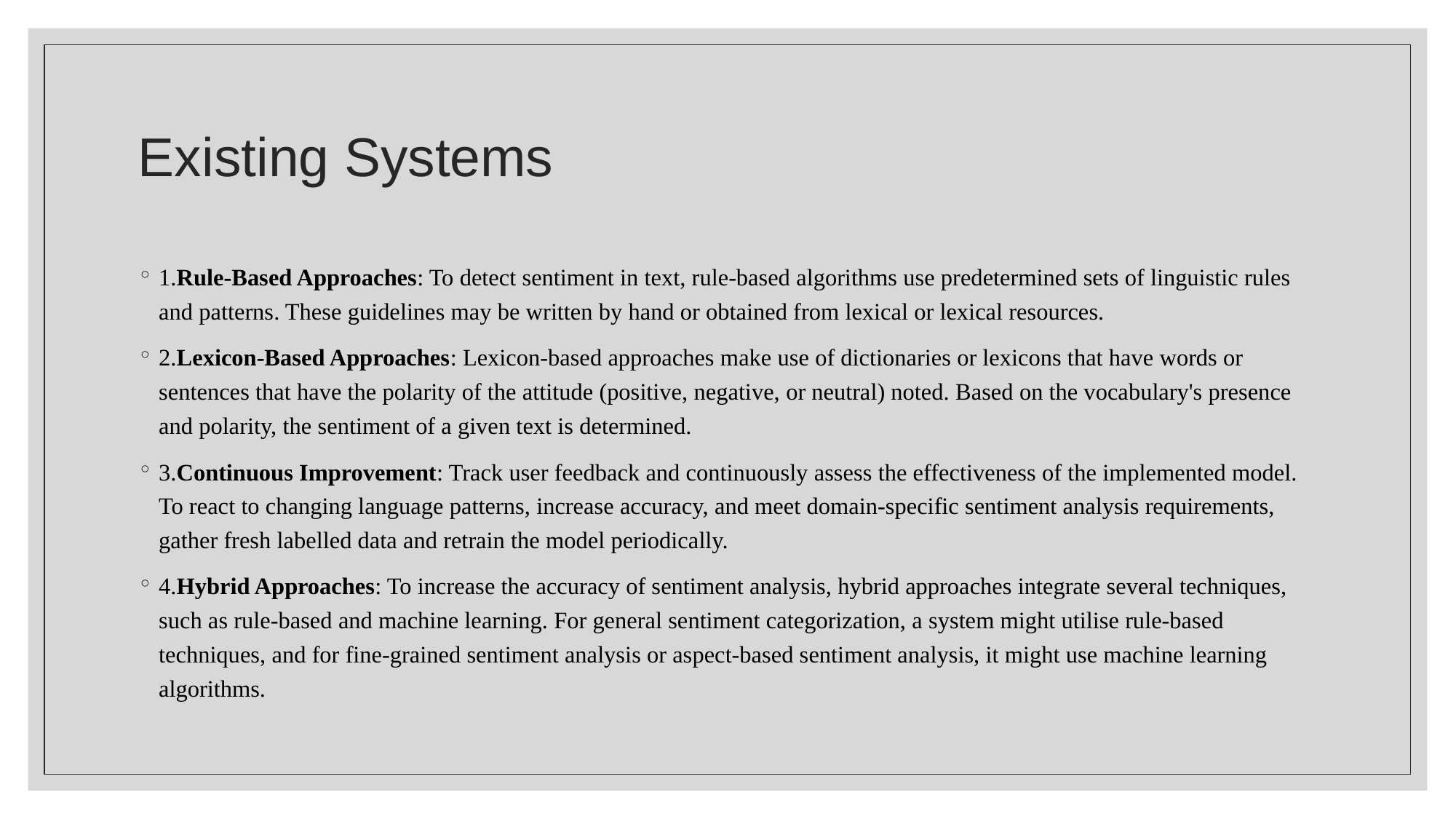

# Existing Systems
1.Rule-Based Approaches: To detect sentiment in text, rule-based algorithms use predetermined sets of linguistic rules and patterns. These guidelines may be written by hand or obtained from lexical or lexical resources.
2.Lexicon-Based Approaches: Lexicon-based approaches make use of dictionaries or lexicons that have words or sentences that have the polarity of the attitude (positive, negative, or neutral) noted. Based on the vocabulary's presence and polarity, the sentiment of a given text is determined.
3.Continuous Improvement: Track user feedback and continuously assess the effectiveness of the implemented model. To react to changing language patterns, increase accuracy, and meet domain-specific sentiment analysis requirements, gather fresh labelled data and retrain the model periodically.
4.Hybrid Approaches: To increase the accuracy of sentiment analysis, hybrid approaches integrate several techniques, such as rule-based and machine learning. For general sentiment categorization, a system might utilise rule-based techniques, and for fine-grained sentiment analysis or aspect-based sentiment analysis, it might use machine learning algorithms.